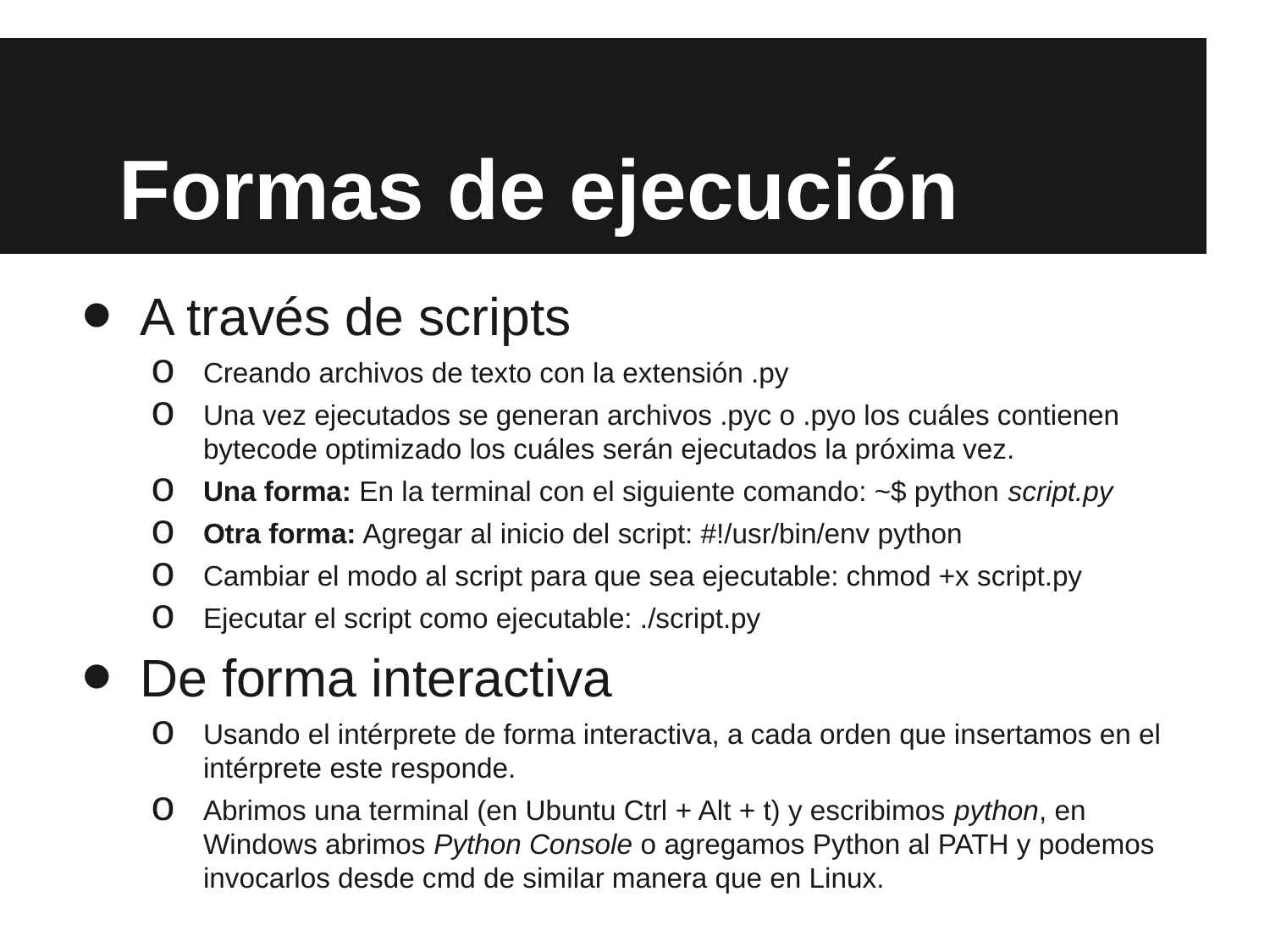

# Formas de ejecución
A través de scripts
Creando archivos de texto con la extensión .py
Una vez ejecutados se generan archivos .pyc o .pyo los cuáles contienen bytecode optimizado los cuáles serán ejecutados la próxima vez.
Una forma: En la terminal con el siguiente comando: ~$ python script.py
Otra forma: Agregar al inicio del script: #!/usr/bin/env python
Cambiar el modo al script para que sea ejecutable: chmod +x script.py
Ejecutar el script como ejecutable: ./script.py
De forma interactiva
Usando el intérprete de forma interactiva, a cada orden que insertamos en el intérprete este responde.
Abrimos una terminal (en Ubuntu Ctrl + Alt + t) y escribimos python, en Windows abrimos Python Console o agregamos Python al PATH y podemos invocarlos desde cmd de similar manera que en Linux.